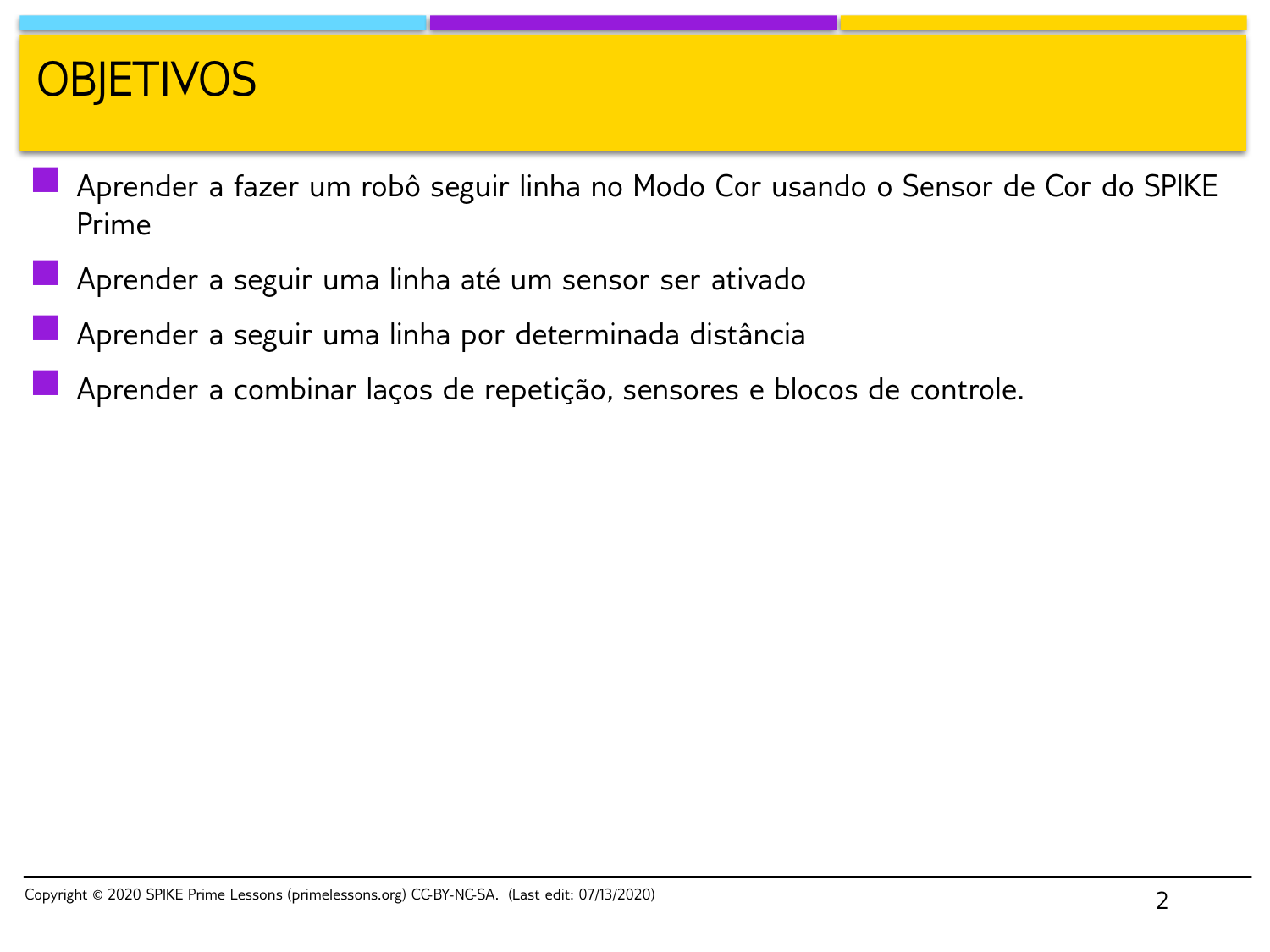

# Objetivos
Aprender a fazer um robô seguir linha no Modo Cor usando o Sensor de Cor do SPIKE Prime
Aprender a seguir uma linha até um sensor ser ativado
Aprender a seguir uma linha por determinada distância
Aprender a combinar laços de repetição, sensores e blocos de controle.
Copyright © 2020 SPIKE Prime Lessons (primelessons.org) CC-BY-NC-SA.  (Last edit: 07/13/2020)
2